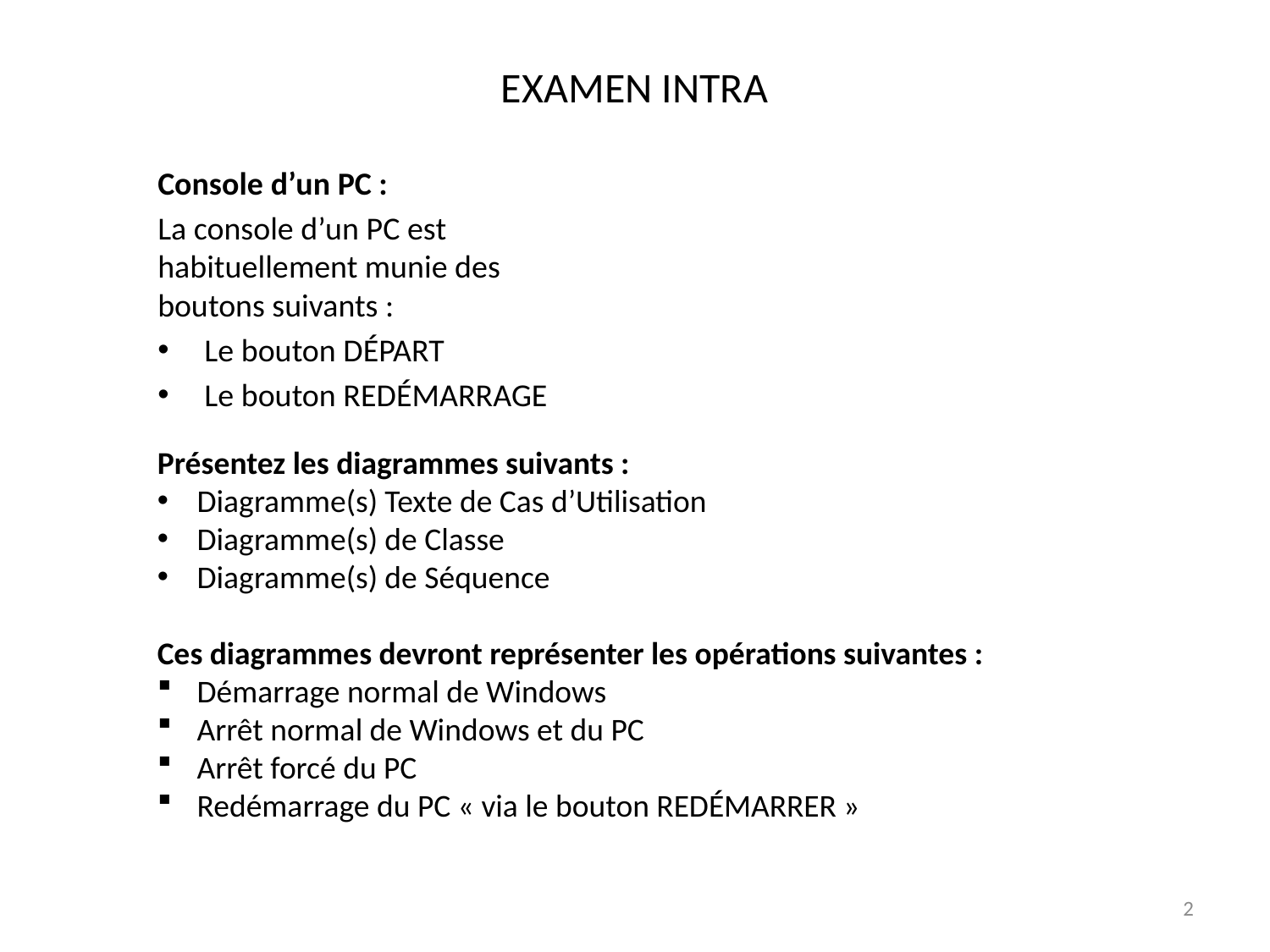

# EXAMEN INTRA
Console d’un PC :
La console d’un PC est habituellement munie des boutons suivants :
Le bouton DÉPART
Le bouton REDÉMARRAGE
Présentez les diagrammes suivants :
Diagramme(s) Texte de Cas d’Utilisation
Diagramme(s) de Classe
Diagramme(s) de Séquence

Ces diagrammes devront représenter les opérations suivantes :
Démarrage normal de Windows
Arrêt normal de Windows et du PC
Arrêt forcé du PC
Redémarrage du PC « via le bouton REDÉMARRER »
2